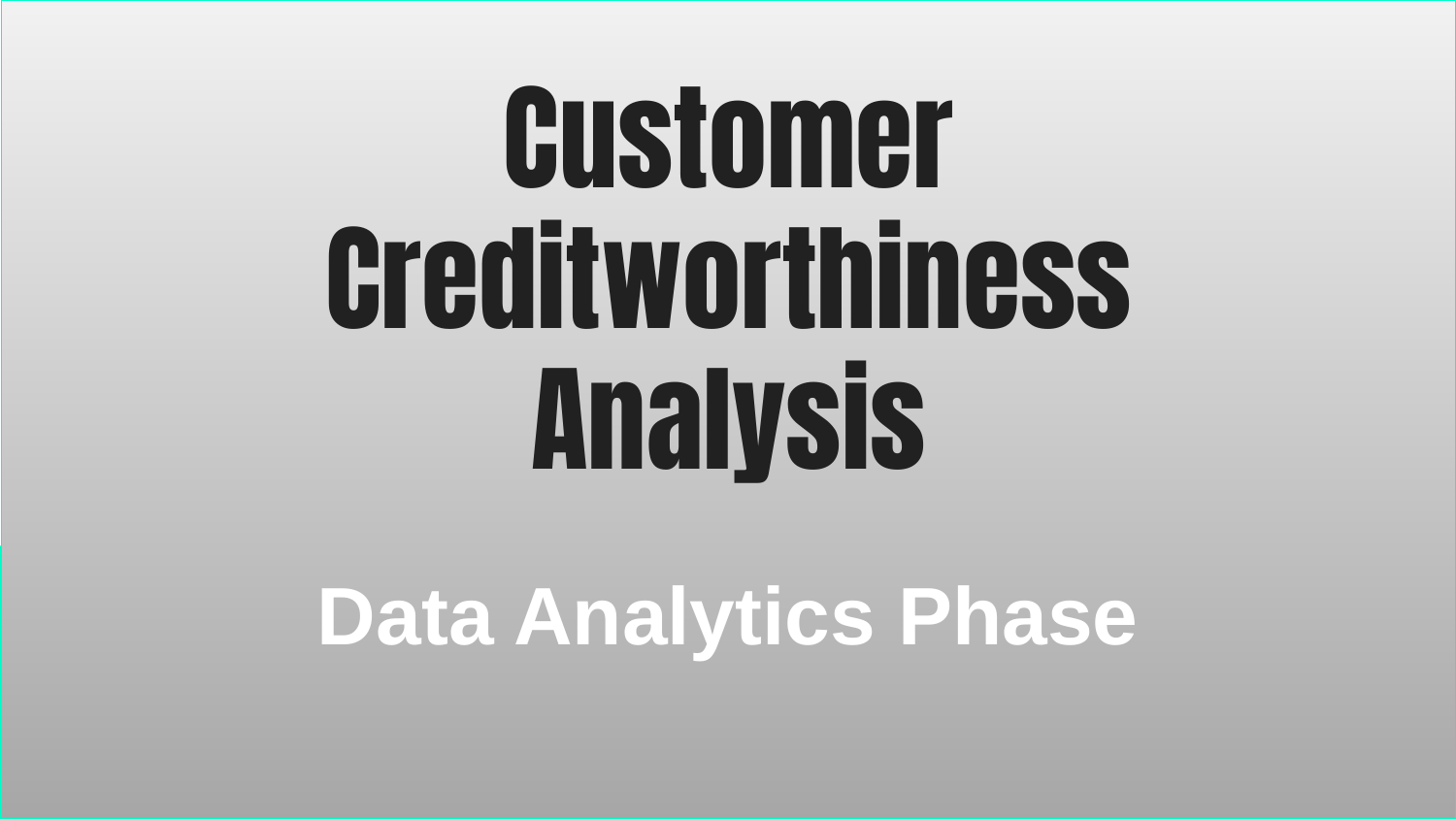

# Customer Creditworthiness Analysis
Data Analytics Phase